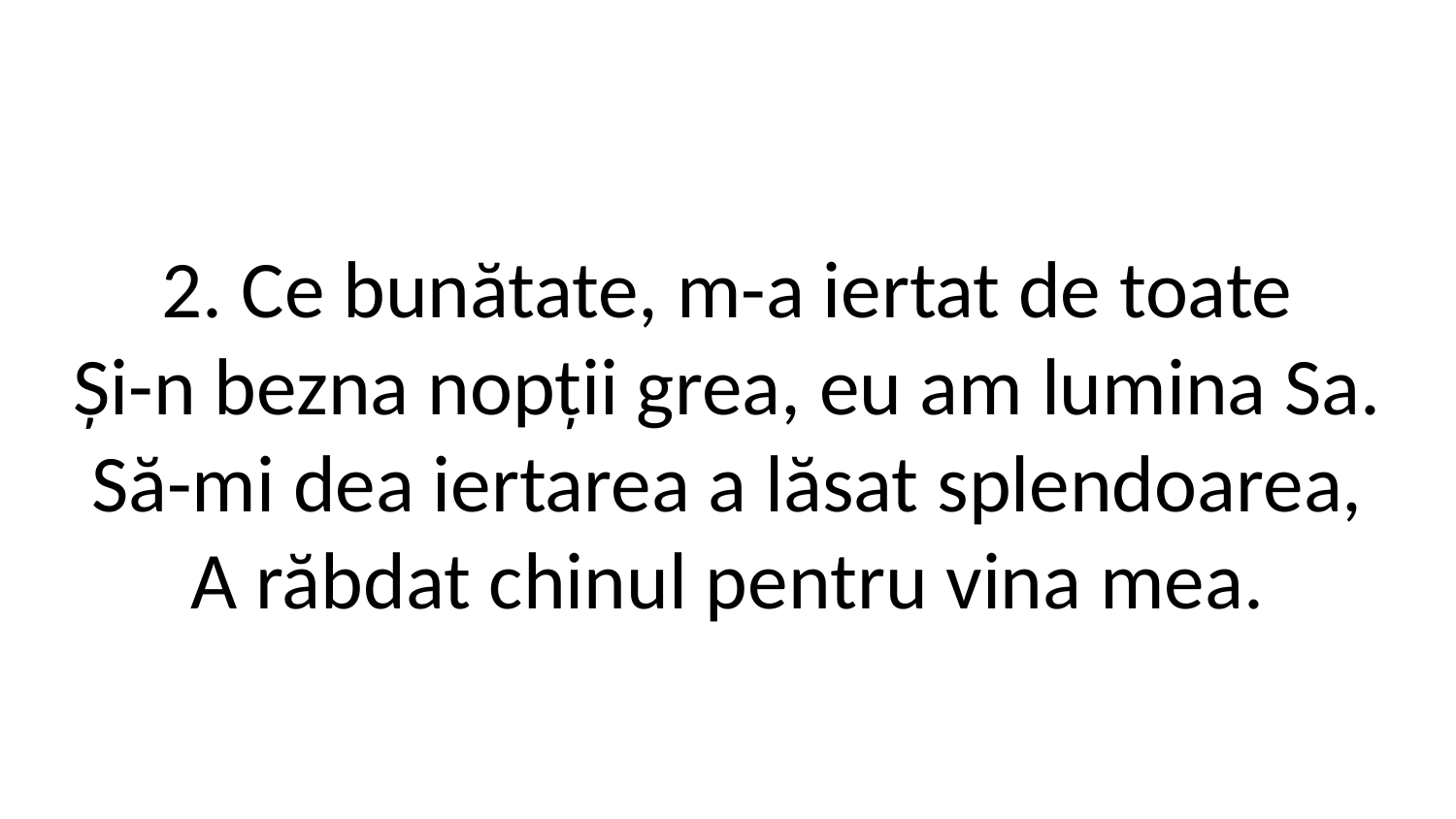

2. Ce bunătate, m-a iertat de toate
Și-n bezna nopții grea, eu am lumina Sa.
Să-mi dea iertarea a lăsat splendoarea,
A răbdat chinul pentru vina mea.